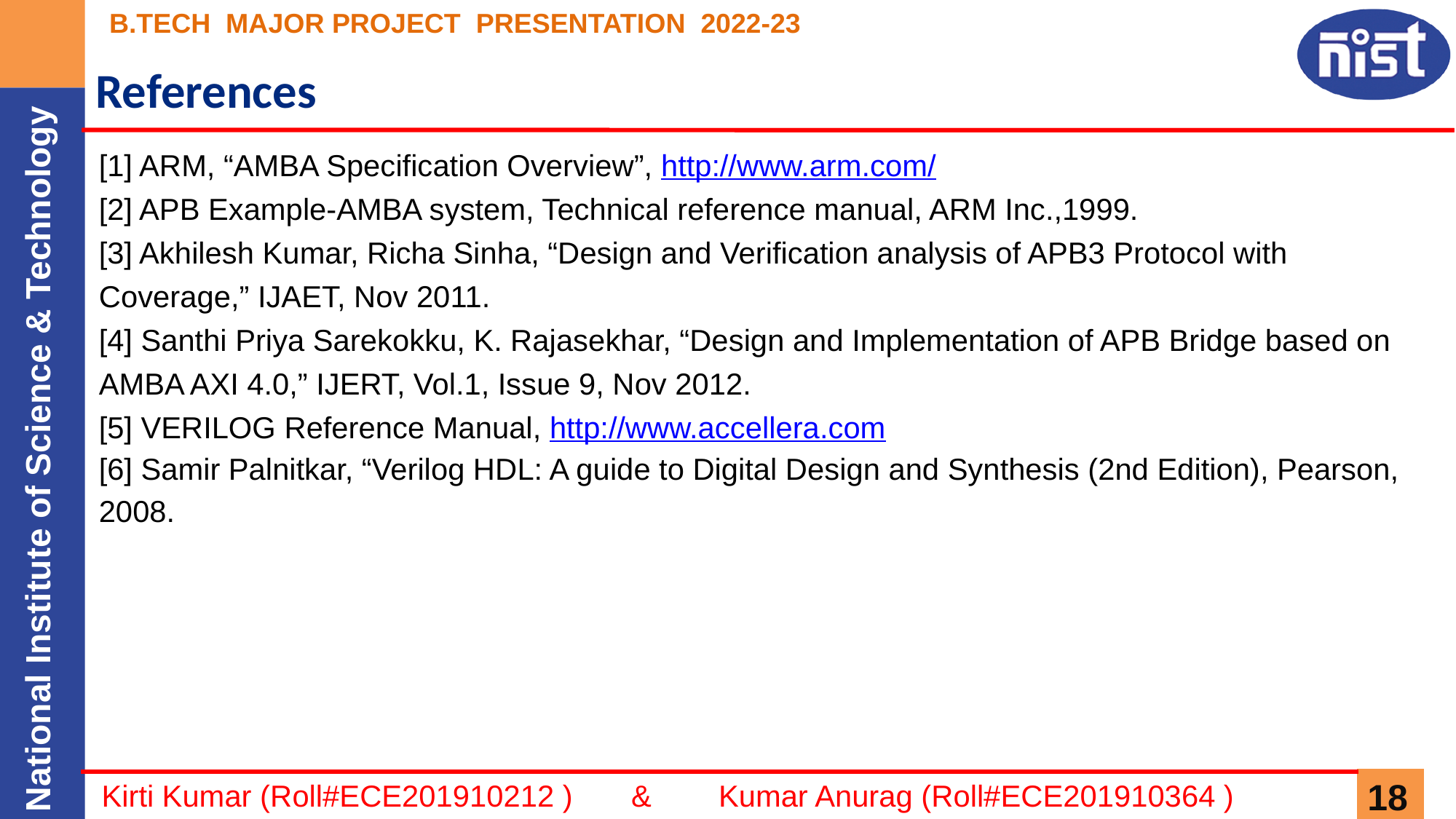

# References
[1] ARM, “AMBA Specification Overview”, http://www.arm.com/
[2] APB Example-AMBA system, Technical reference manual, ARM Inc.,1999.
[3] Akhilesh Kumar, Richa Sinha, “Design and Verification analysis of APB3 Protocol with Coverage,” IJAET, Nov 2011.
[4] Santhi Priya Sarekokku, K. Rajasekhar, “Design and Implementation of APB Bridge based on AMBA AXI 4.0,” IJERT, Vol.1, Issue 9, Nov 2012.
[5] VERILOG Reference Manual, http://www.accellera.com
[6] Samir Palnitkar, “Verilog HDL: A guide to Digital Design and Synthesis (2nd Edition), Pearson, 2008.